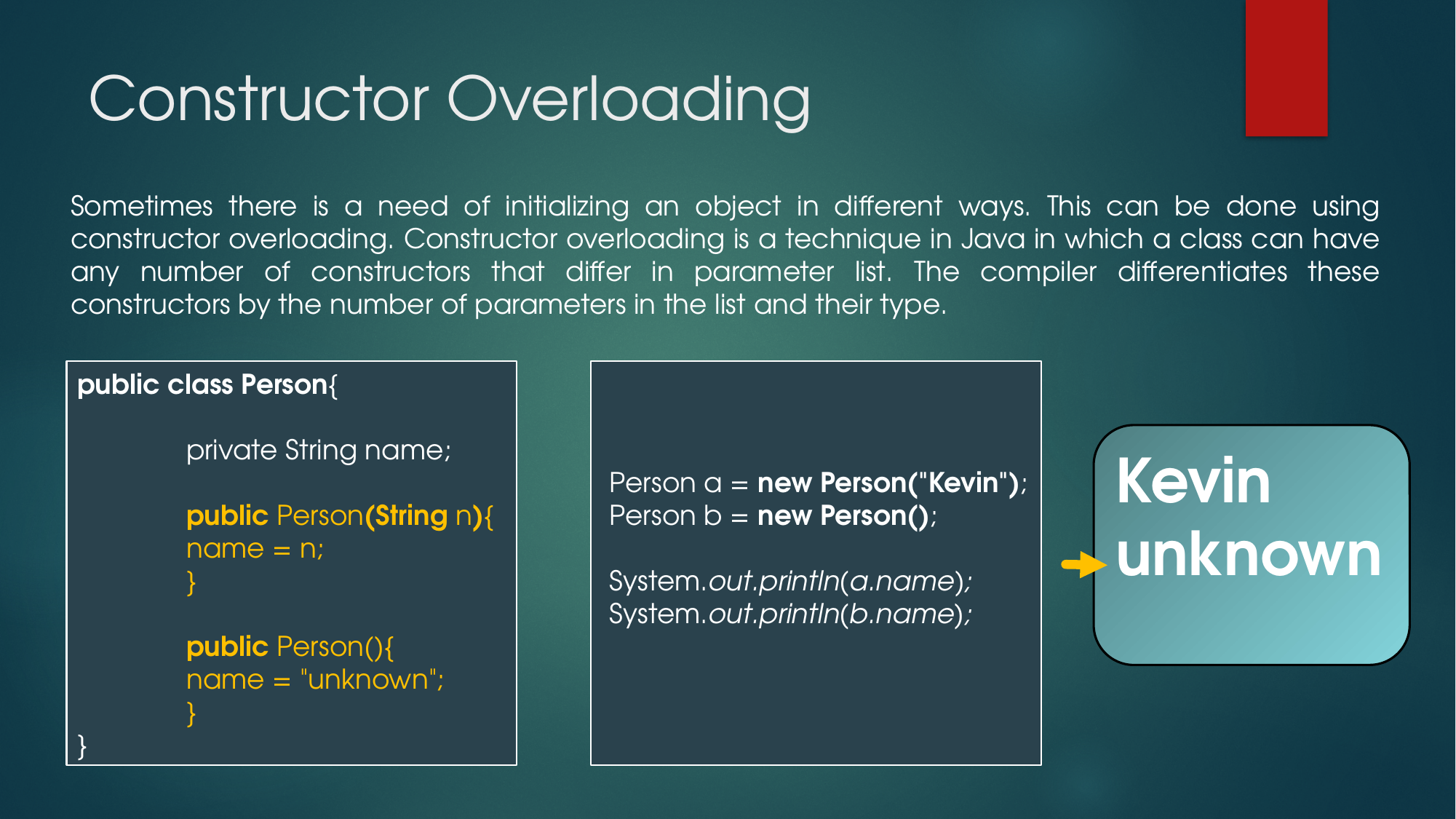

# Constructor Overloading
Sometimes there is a need of initializing an object in different ways. This can be done using constructor overloading. Constructor overloading is a technique in Java in which a class can have any number of constructors that differ in parameter list. The compiler differentiates these constructors by the number of parameters in the list and their type.
public class Person{

  	private String name;

  	public Person(String n){
    	name = n;
  	}

  	public Person(){
   	name = "unknown";
  	}
}

 Person a = new Person("Kevin");
 Person b = new Person();

 System.out.println(a.name);
 System.out.println(b.name);

Kevin
unknown